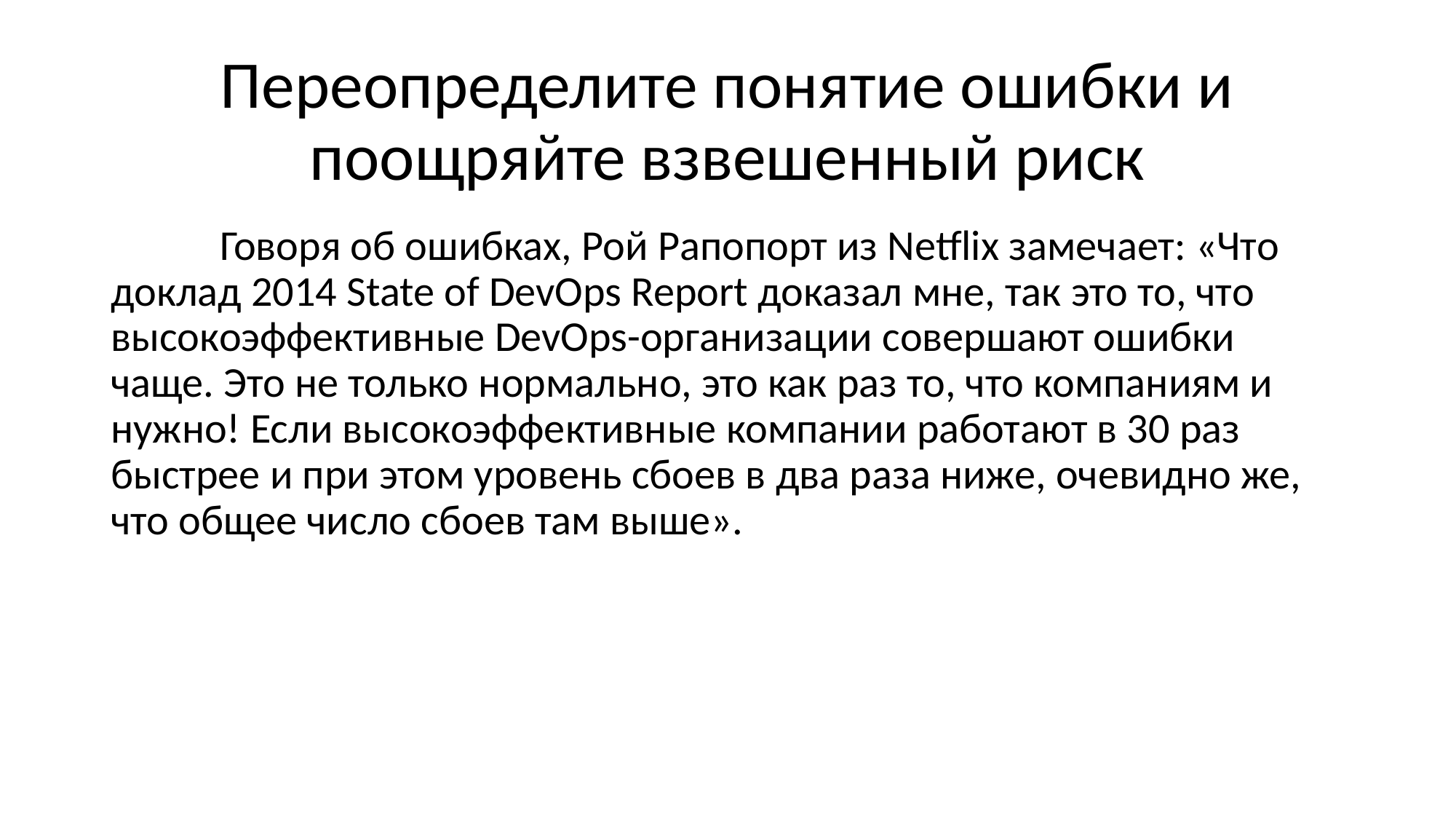

# Переопределите понятие ошибки и поощряйте взвешенный риск
	Говоря об ошибках, Рой Рапопорт из Netflix замечает: «Что доклад 2014 State of DevOps Report доказал мне, так это то, что высокоэффективные DevOps-организации совершают ошибки чаще. Это не только нормально, это как раз то, что компаниям и нужно! Если высокоэффективные компании работают в 30 раз быстрее и при этом уровень сбоев в два раза ниже, очевидно же, что общее число сбоев там выше».